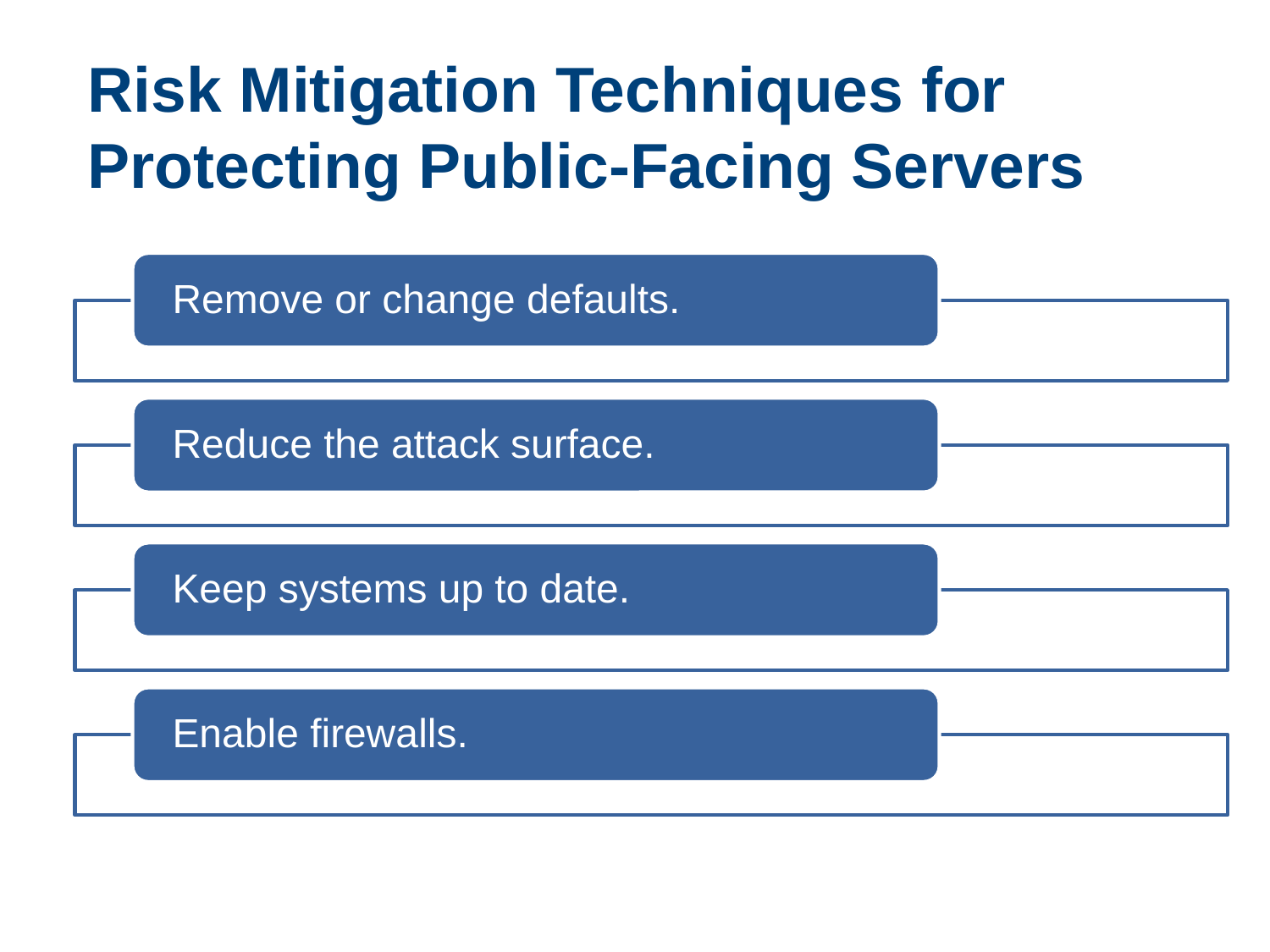

# Risk Mitigation Techniques for Protecting Public-Facing Servers
Remove or change defaults.
Reduce the attack surface.
Keep systems up to date.
Enable firewalls.